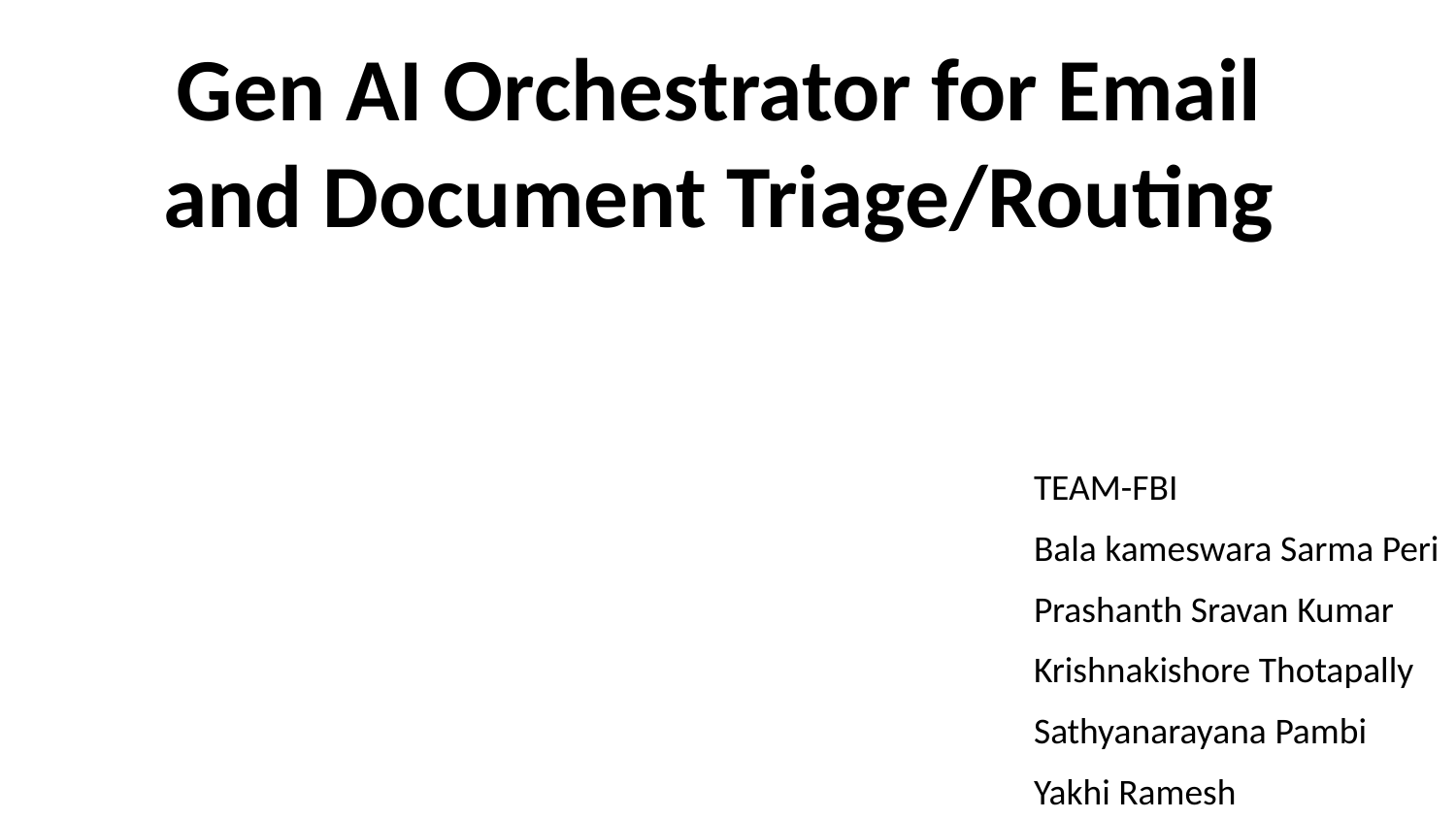

# Gen AI Orchestrator for Email and Document Triage/Routing
TEAM-FBI
Bala kameswara Sarma Peri
Prashanth Sravan Kumar
Krishnakishore Thotapally
Sathyanarayana Pambi
Yakhi Ramesh